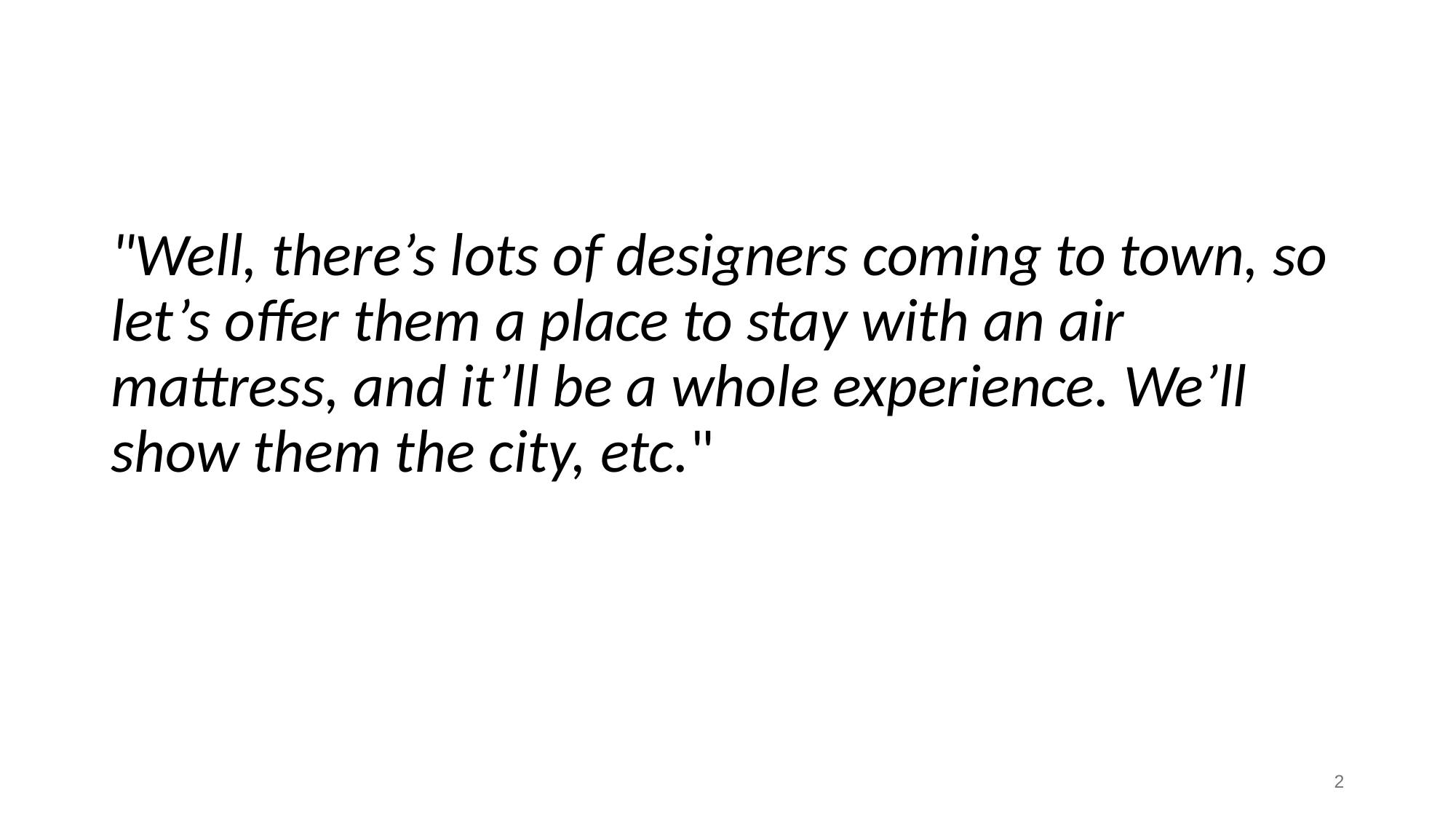

"Well, there’s lots of designers coming to town, so let’s offer them a place to stay with an air mattress, and it’ll be a whole experience. We’ll show them the city, etc."
2